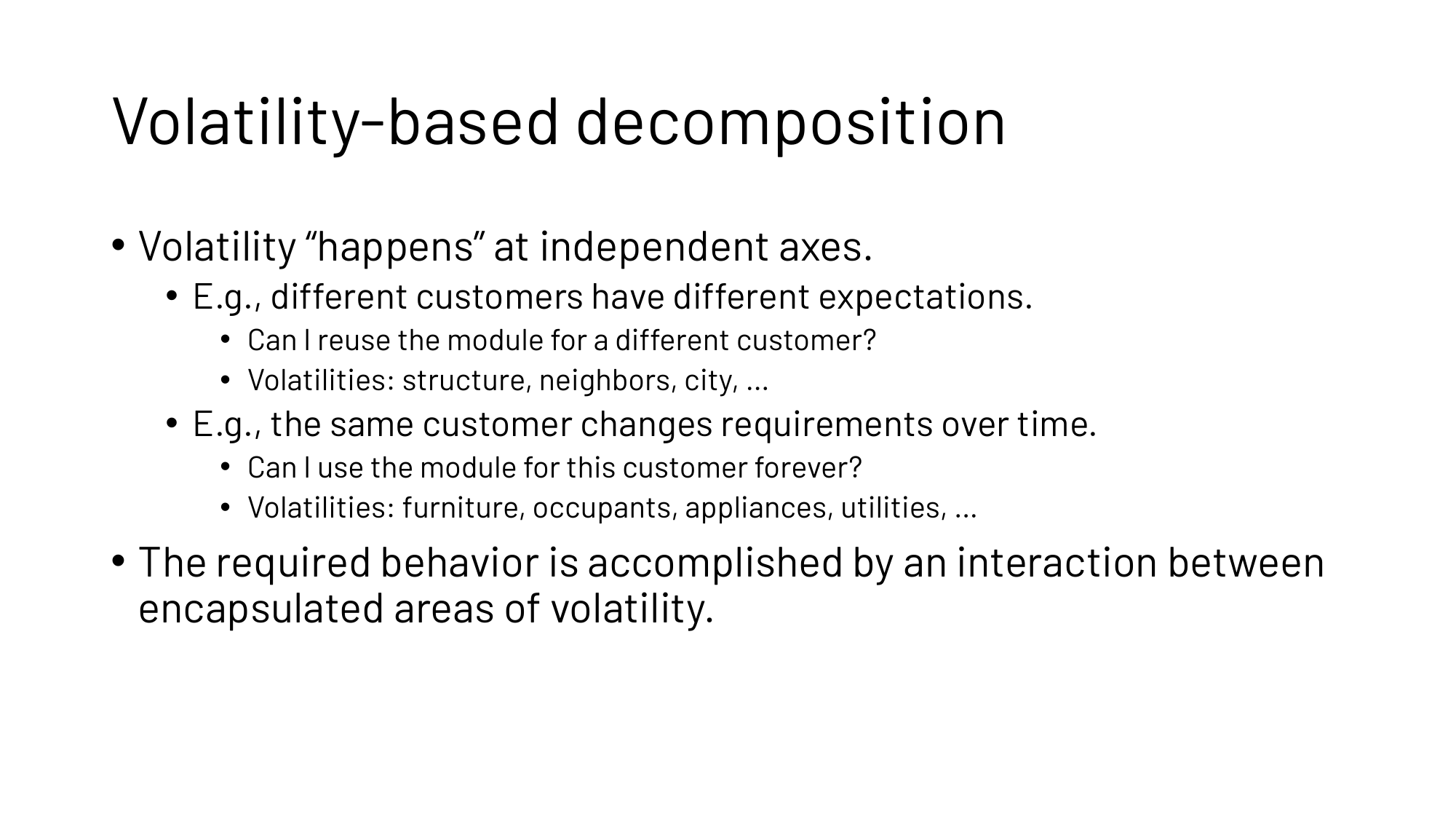

# Volatility-based decomposition
Volatility “happens” at independent axes.
E.g., different customers have different expectations.
Can I reuse the module for a different customer?
Volatilities: structure, neighbors, city, …
E.g., the same customer changes requirements over time.
Can I use the module for this customer forever?
Volatilities: furniture, occupants, appliances, utilities, …
The required behavior is accomplished by an interaction between encapsulated areas of volatility.